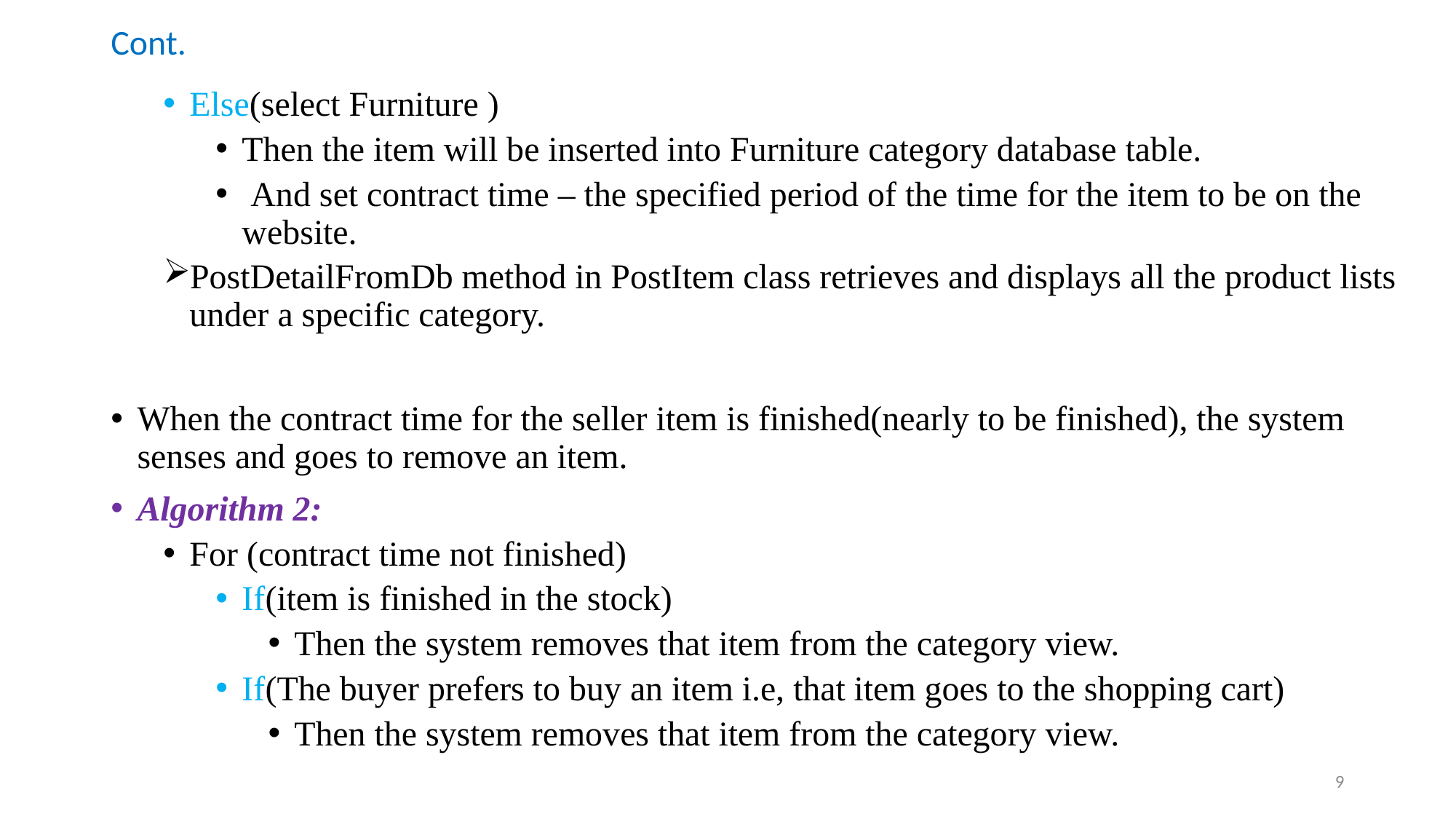

# Cont.
Else(select Furniture )
Then the item will be inserted into Furniture category database table.
 And set contract time – the specified period of the time for the item to be on the website.
PostDetailFromDb method in PostItem class retrieves and displays all the product lists under a specific category.

When the contract time for the seller item is finished(nearly to be finished), the system senses and goes to remove an item.
Algorithm 2:
For (contract time not finished)
If(item is finished in the stock)
Then the system removes that item from the category view.
If(The buyer prefers to buy an item i.e, that item goes to the shopping cart)
Then the system removes that item from the category view.

9